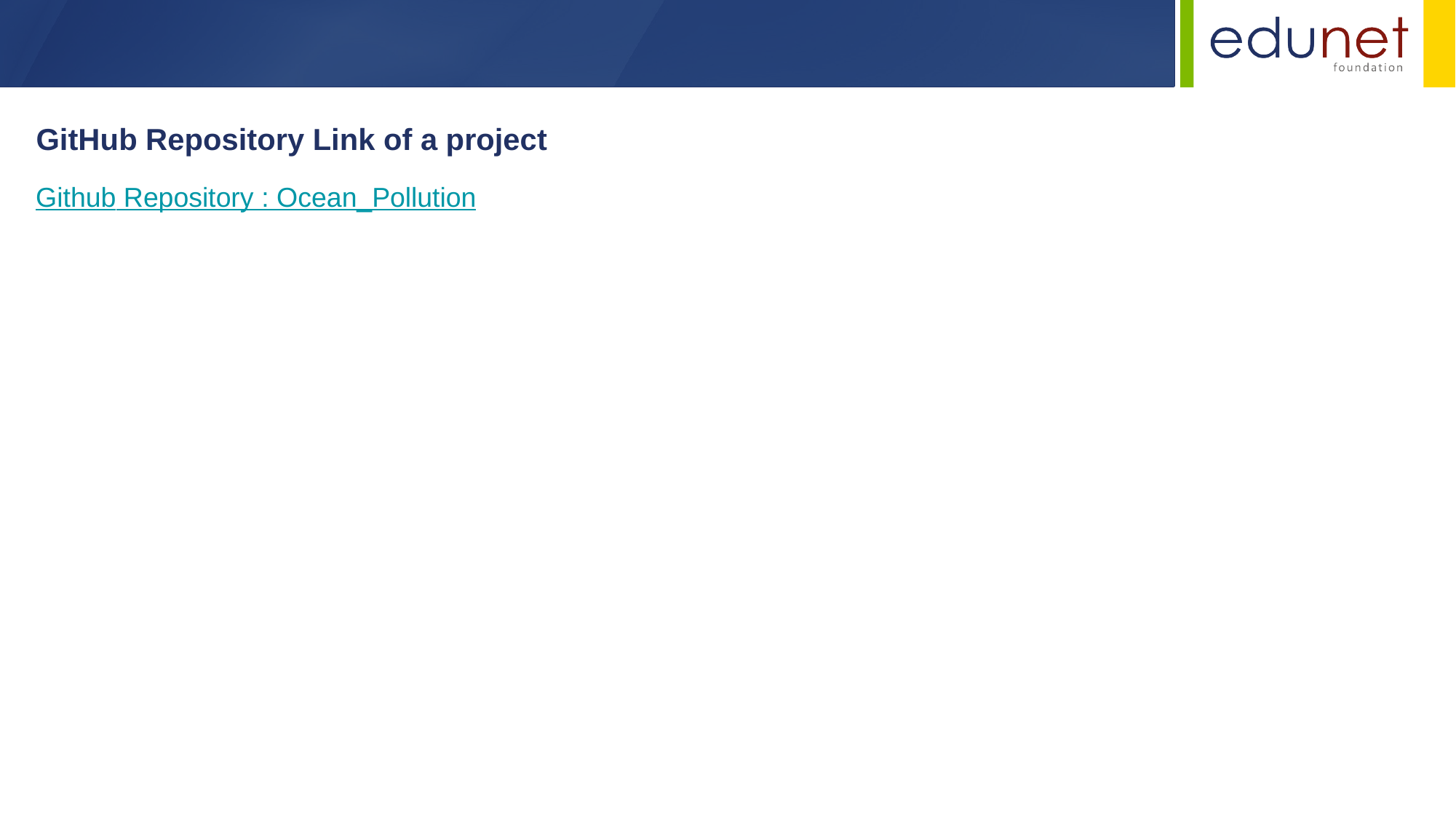

GitHub Repository Link of a project
Github Repository : Ocean_Pollution